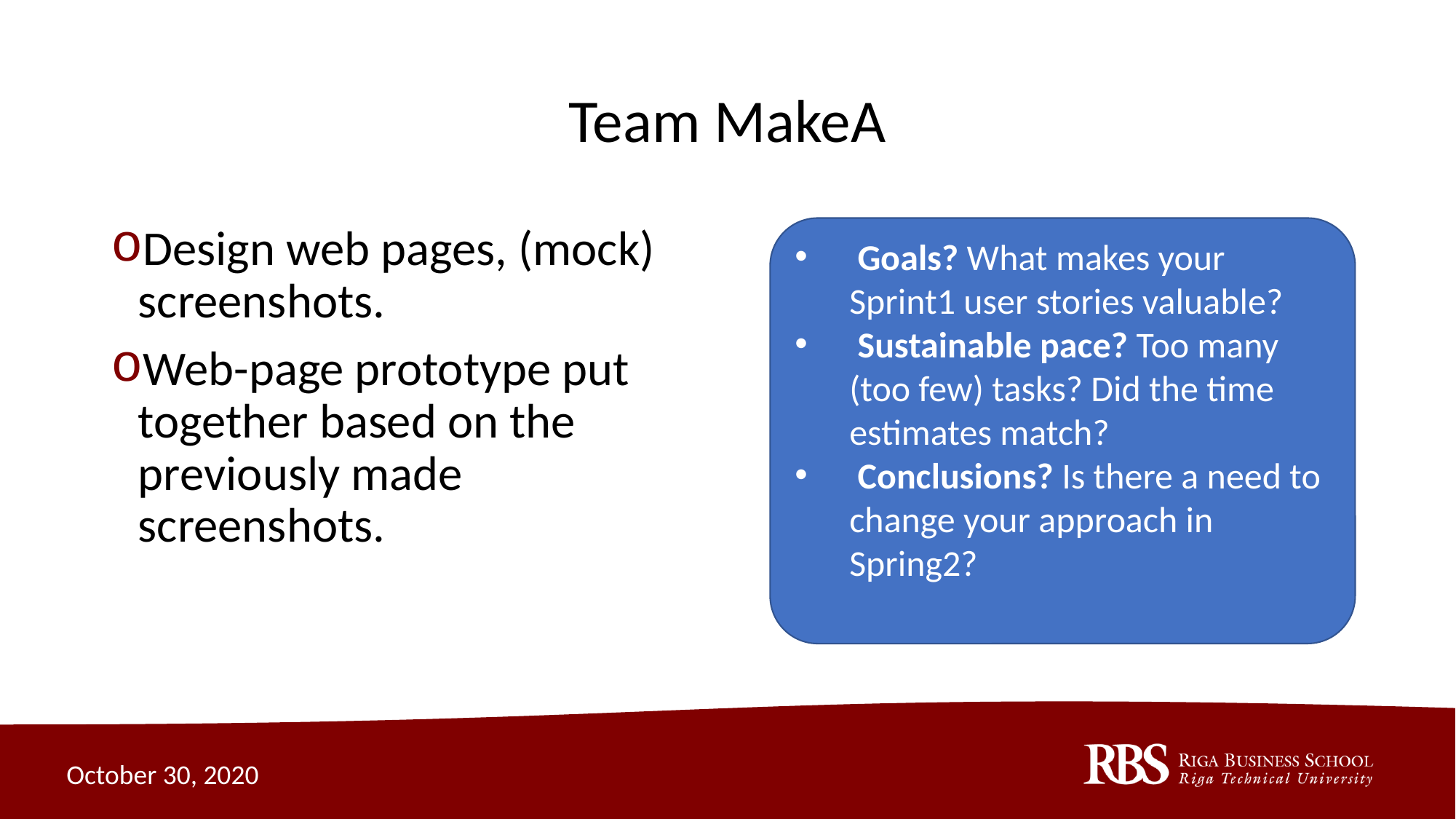

# Team MakeA
Design web pages, (mock) screenshots.
Web-page prototype put together based on the previously made screenshots.

 Goals? What makes your Sprint1 user stories valuable?
 Sustainable pace? Too many (too few) tasks? Did the time estimates match?
 Conclusions? Is there a need to change your approach in Spring2?

October 30, 2020